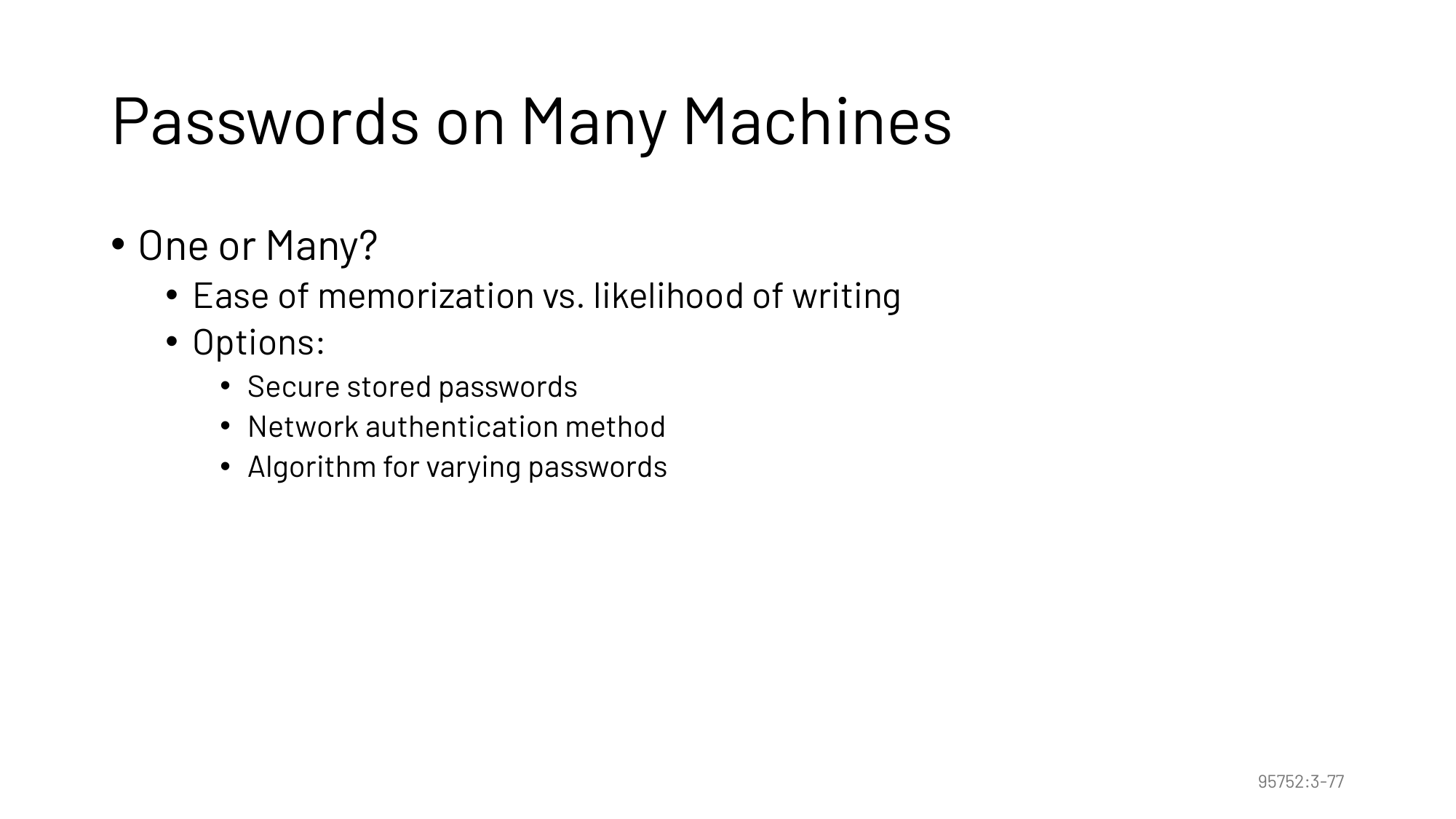

# Passwords on Many Machines
One or Many?
Ease of memorization vs. likelihood of writing
Options:
Secure stored passwords
Network authentication method
Algorithm for varying passwords
95752:3-77